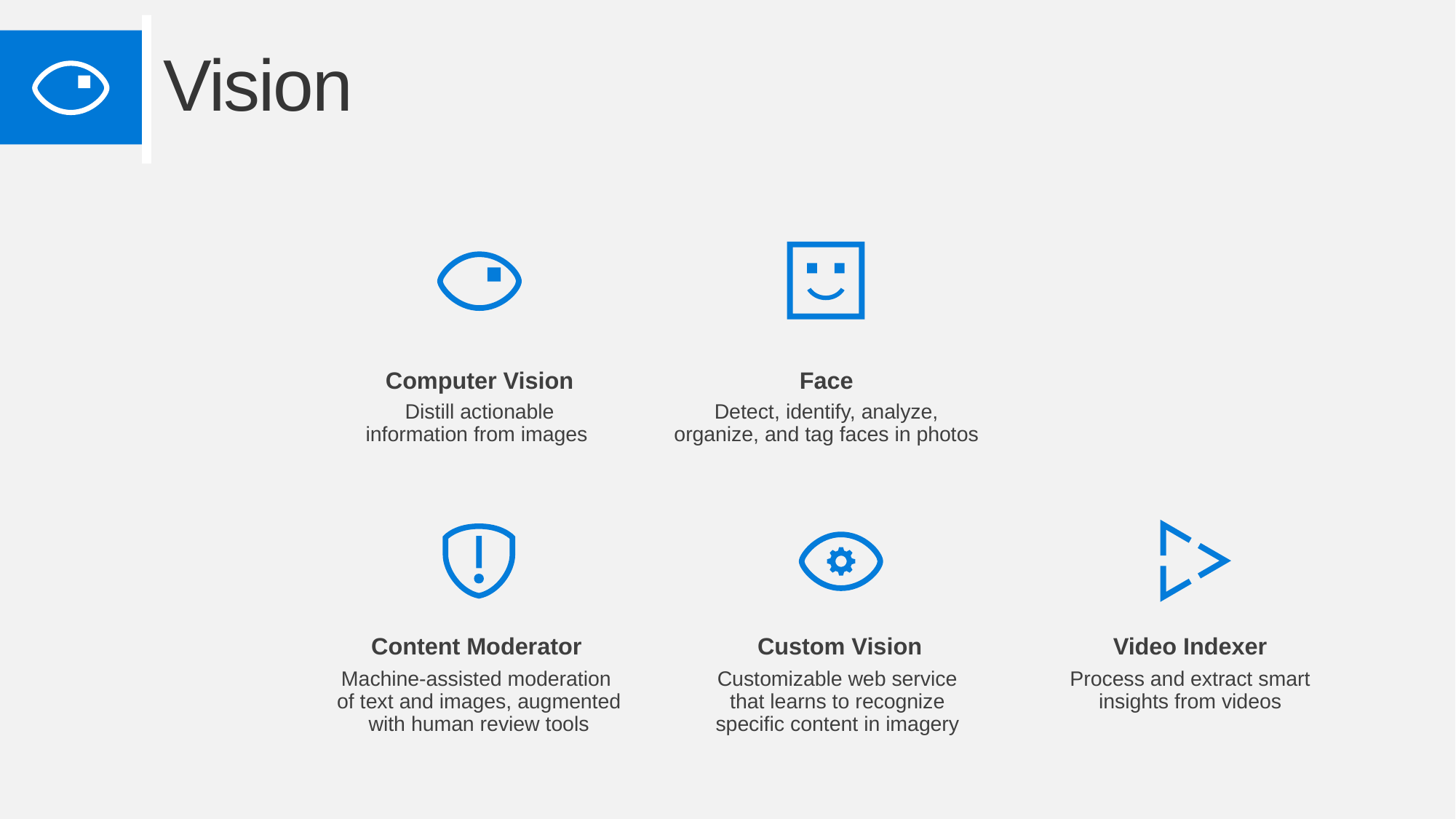

Vision

Face
Computer Vision
Distill actionable information from images
Detect, identify, analyze, organize, and tag faces in photos

Custom Vision
Video Indexer
Content Moderator
Process and extract smart insights from videos
Machine-assisted moderation
of text and images, augmented with human review tools
Customizable web service
that learns to recognize
specific content in imagery